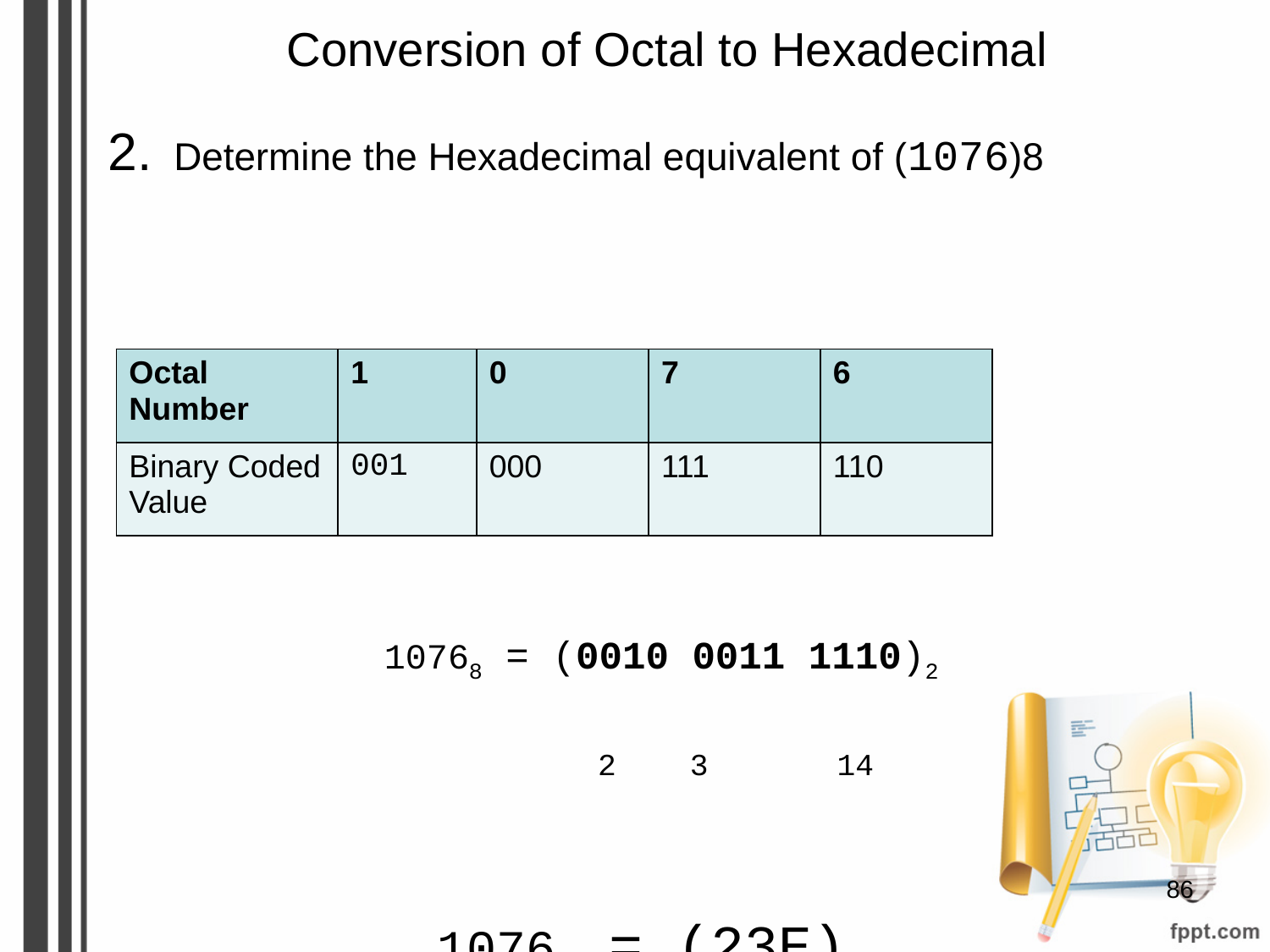

# Conversion of Octal to Hexadecimal
2. Determine the Hexadecimal equivalent of (1076)8

| Octal Number | 1 | 0 | 7 | 6 |
| --- | --- | --- | --- | --- |
| Binary Coded Value | 001 | 000 | 111 | 110 |
10768 = (0010 0011 1110)2
           2    3       14

10768 = (23E)16

86